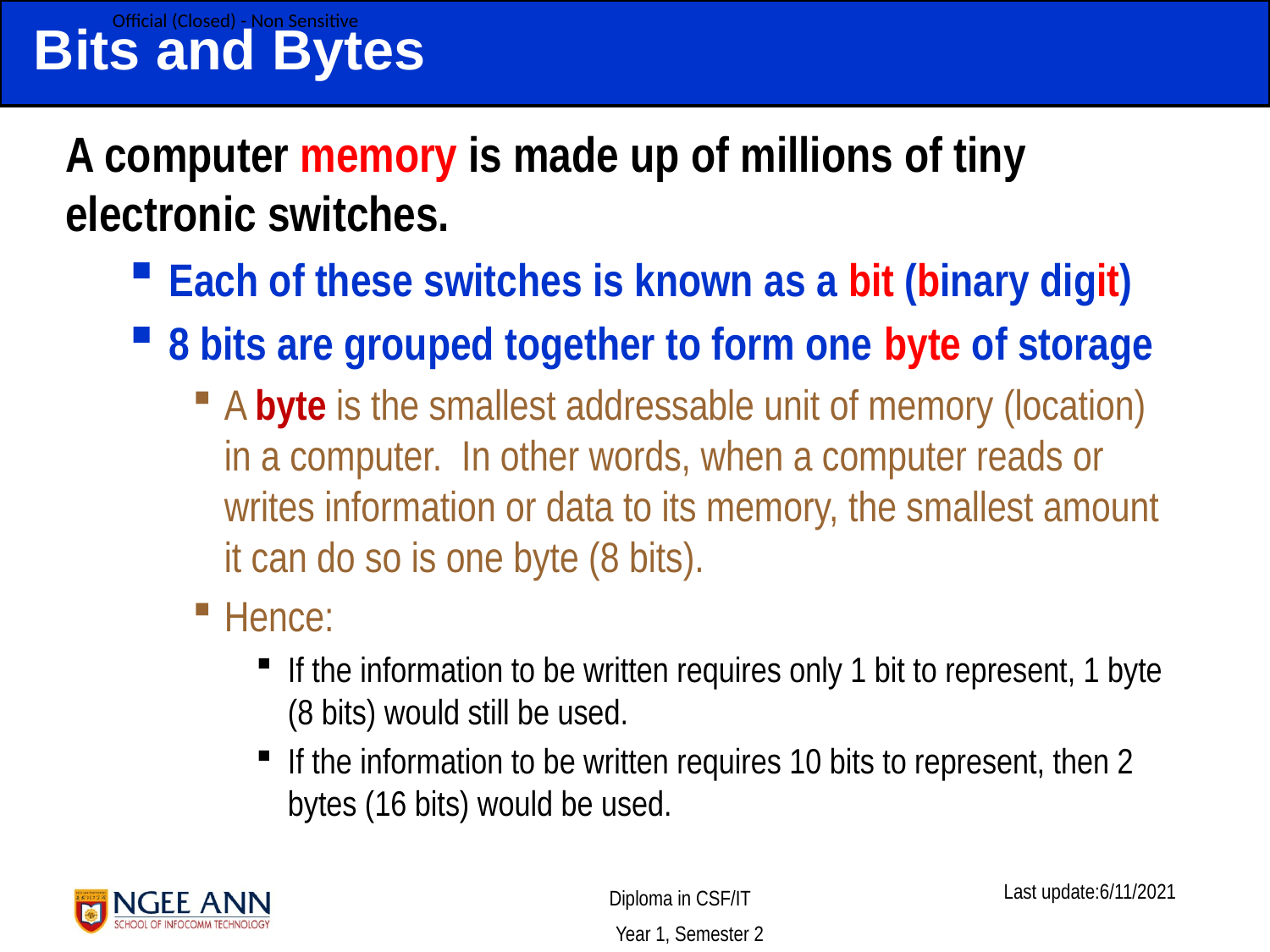

# Bits and Bytes
A computer memory is made up of millions of tiny electronic switches.
Each of these switches is known as a bit (binary digit)
8 bits are grouped together to form one byte of storage
A byte is the smallest addressable unit of memory (location) in a computer.  In other words, when a computer reads or writes information or data to its memory, the smallest amount it can do so is one byte (8 bits).
Hence:
If the information to be written requires only 1 bit to represent, 1 byte (8 bits) would still be used.
If the information to be written requires 10 bits to represent, then 2 bytes (16 bits) would be used.